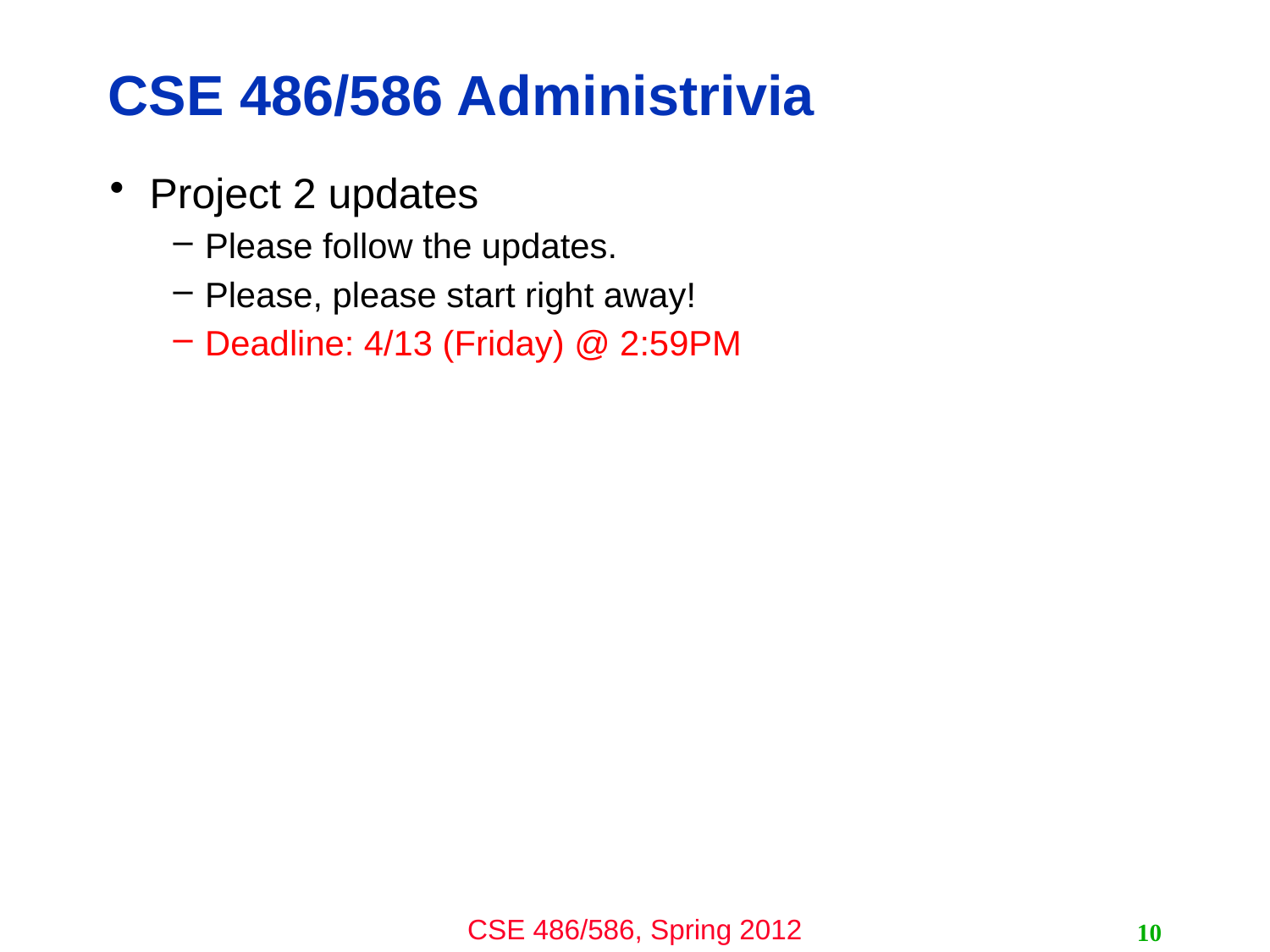

# CSE 486/586 Administrivia
Project 2 updates
Please follow the updates.
Please, please start right away!
Deadline: 4/13 (Friday) @ 2:59PM
10